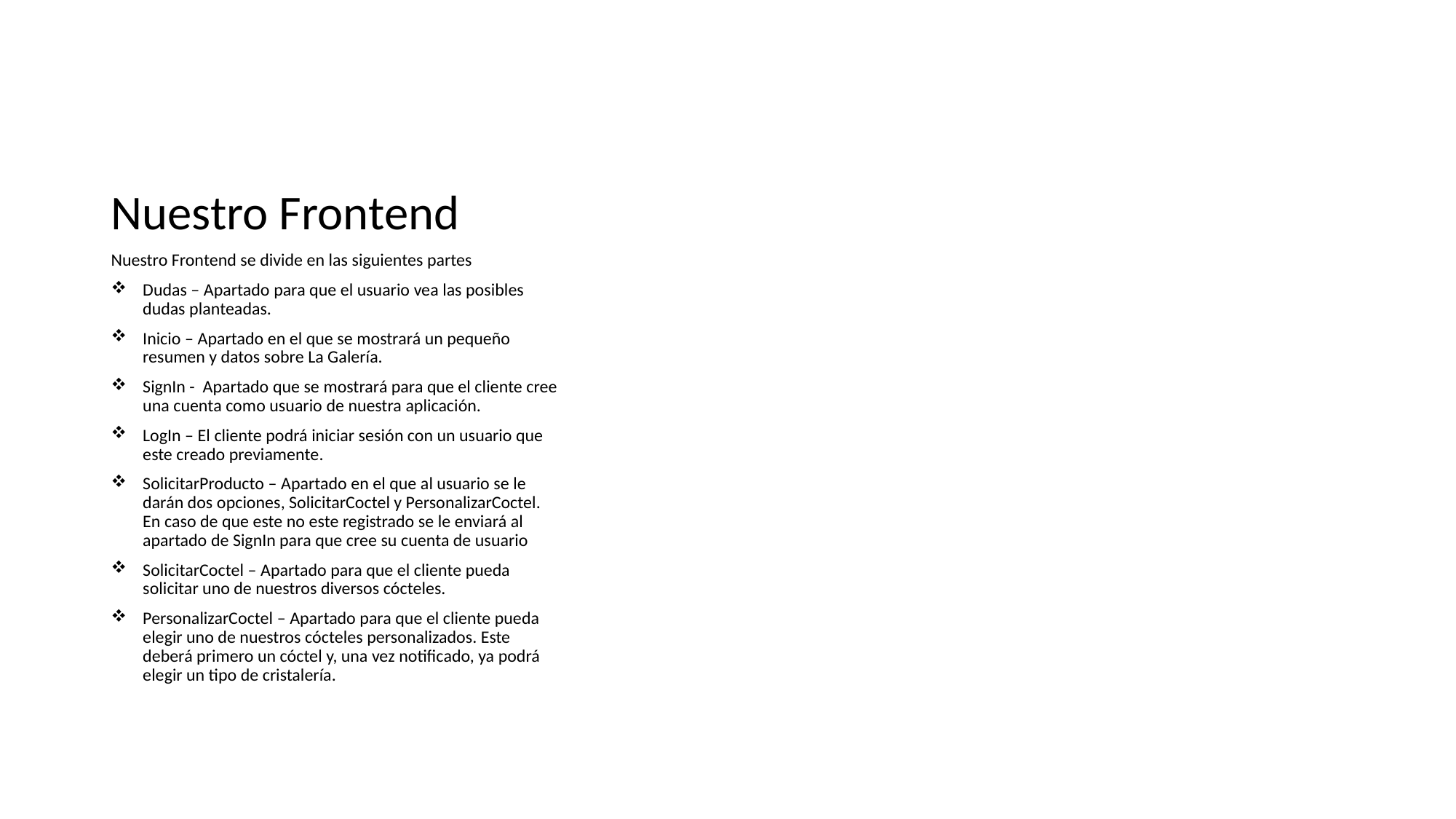

# Nuestro Frontend

Nuestro Frontend se divide en las siguientes partes
Dudas – Apartado para que el usuario vea las posibles dudas planteadas.
Inicio – Apartado en el que se mostrará un pequeño resumen y datos sobre La Galería.
SignIn -  Apartado que se mostrará para que el cliente cree una cuenta como usuario de nuestra aplicación.
LogIn – El cliente podrá iniciar sesión con un usuario que este creado previamente.
SolicitarProducto – Apartado en el que al usuario se le darán dos opciones, SolicitarCoctel y PersonalizarCoctel. En caso de que este no este registrado se le enviará al apartado de SignIn para que cree su cuenta de usuario
SolicitarCoctel – Apartado para que el cliente pueda solicitar uno de nuestros diversos cócteles.
PersonalizarCoctel – Apartado para que el cliente pueda elegir uno de nuestros cócteles personalizados. Este deberá primero un cóctel y, una vez notificado, ya podrá elegir un tipo de cristalería.